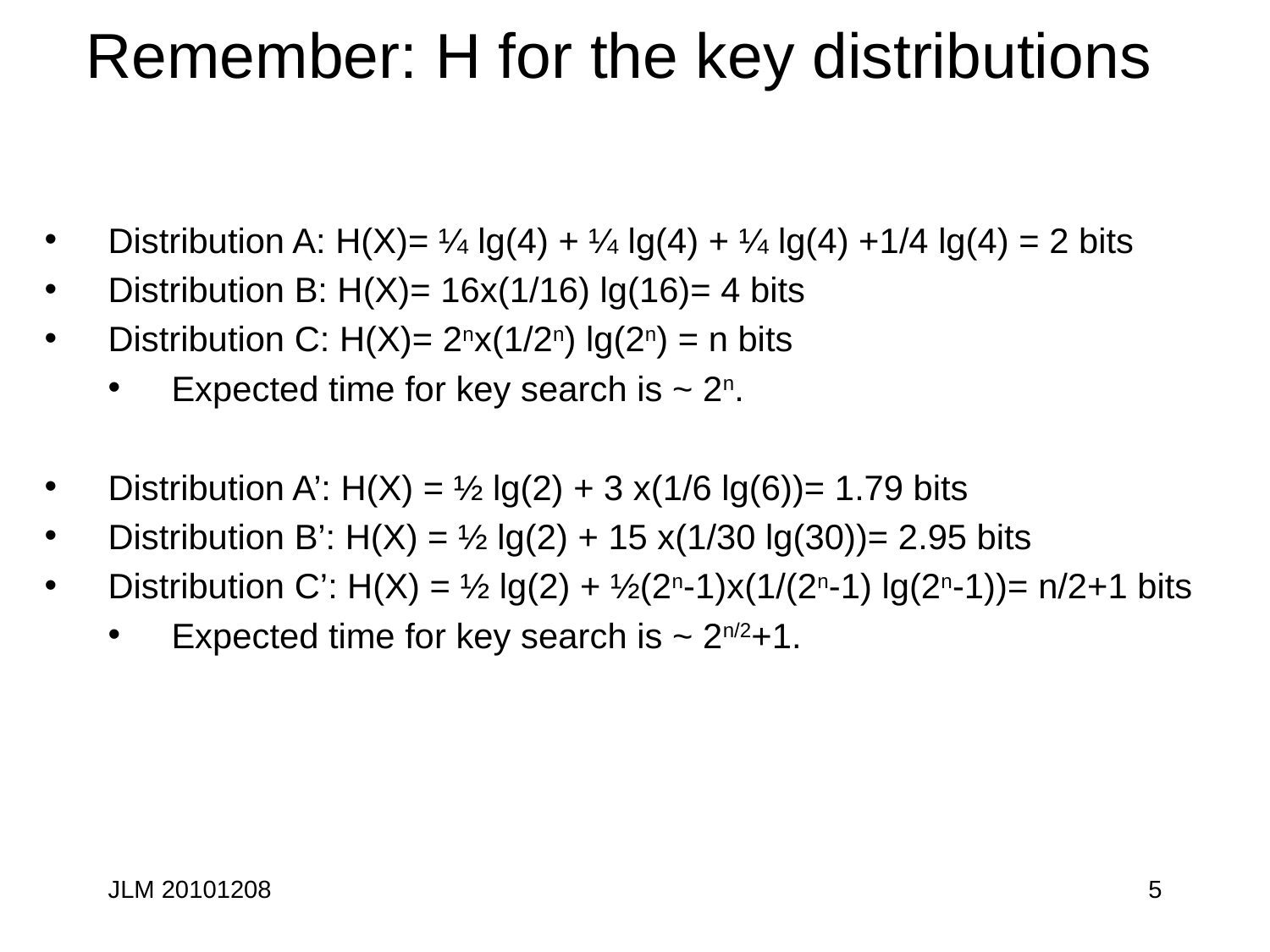

# Remember: H for the key distributions
Distribution A: H(X)= ¼ lg(4) + ¼ lg(4) + ¼ lg(4) +1/4 lg(4) = 2 bits
Distribution B: H(X)= 16x(1/16) lg(16)= 4 bits
Distribution C: H(X)= 2nx(1/2n) lg(2n) = n bits
Expected time for key search is ~ 2n.

Distribution A’: H(X) = ½ lg(2) + 3 x(1/6 lg(6))= 1.79 bits
Distribution B’: H(X) = ½ lg(2) + 15 x(1/30 lg(30))= 2.95 bits
Distribution C’: H(X) = ½ lg(2) + ½(2n-1)x(1/(2n-1) lg(2n-1))= n/2+1 bits
Expected time for key search is ~ 2n/2+1.

JLM 20101208
5